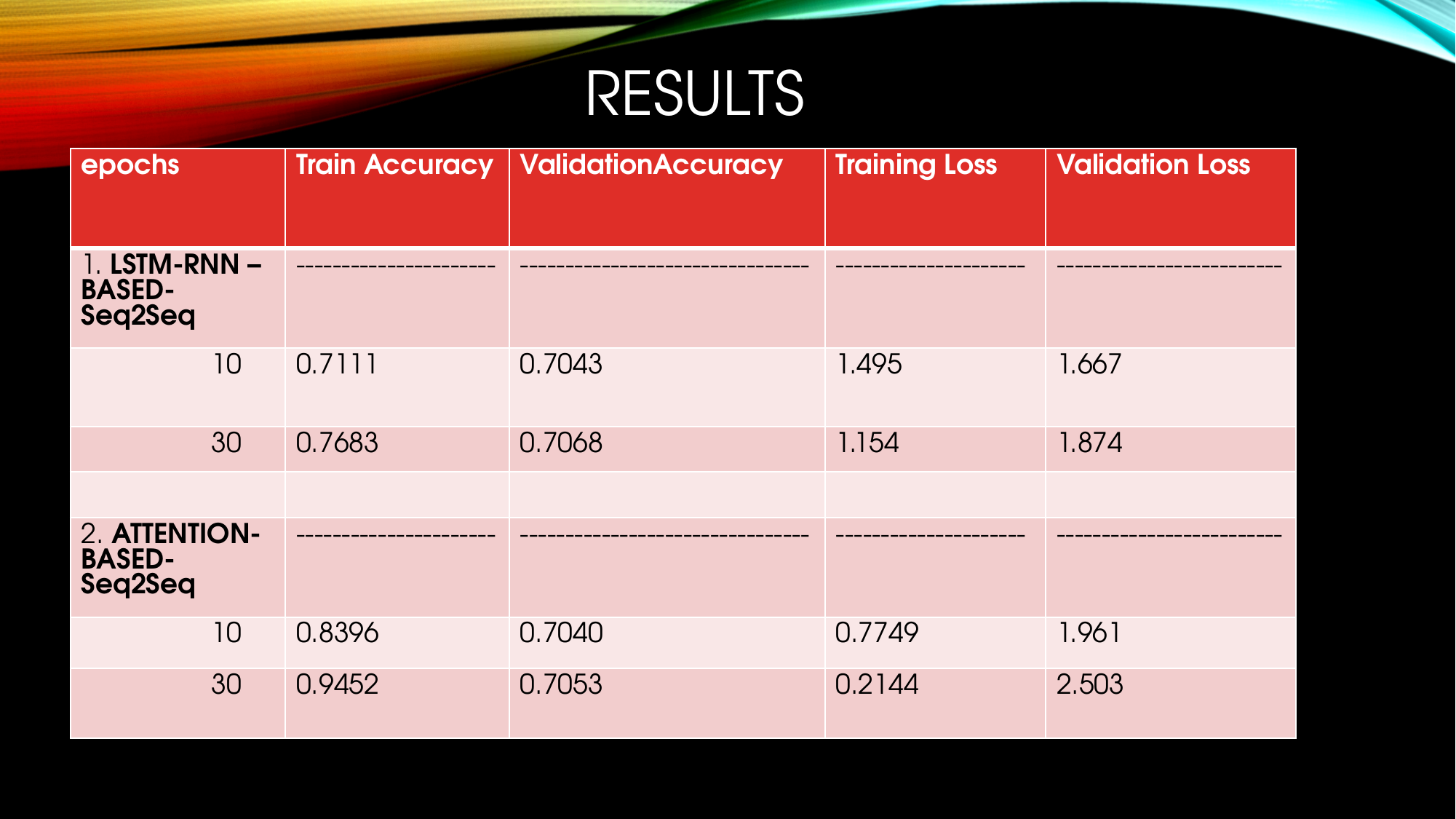

# Results
| epochs | Train Accuracy | ValidationAccuracy | Training Loss | Validation Loss |
| --- | --- | --- | --- | --- |
| 1. LSTM-RNN –BASED-Seq2Seq | ---------------------- | -------------------------------- | --------------------- | ------------------------- |
| 10 | 0.7111 | 0.7043 | 1.495 | 1.667 |
| 30 | 0.7683 | 0.7068 | 1.154 | 1.874 |
|  |  |  |  |  |
| 2. ATTENTION-BASED-Seq2Seq | ---------------------- | -------------------------------- | --------------------- | ------------------------- |
| 10 | 0.8396 | 0.7040 | 0.7749 | 1.961 |
| 30 | 0.9452 | 0.7053 | 0.2144 | 2.503 |